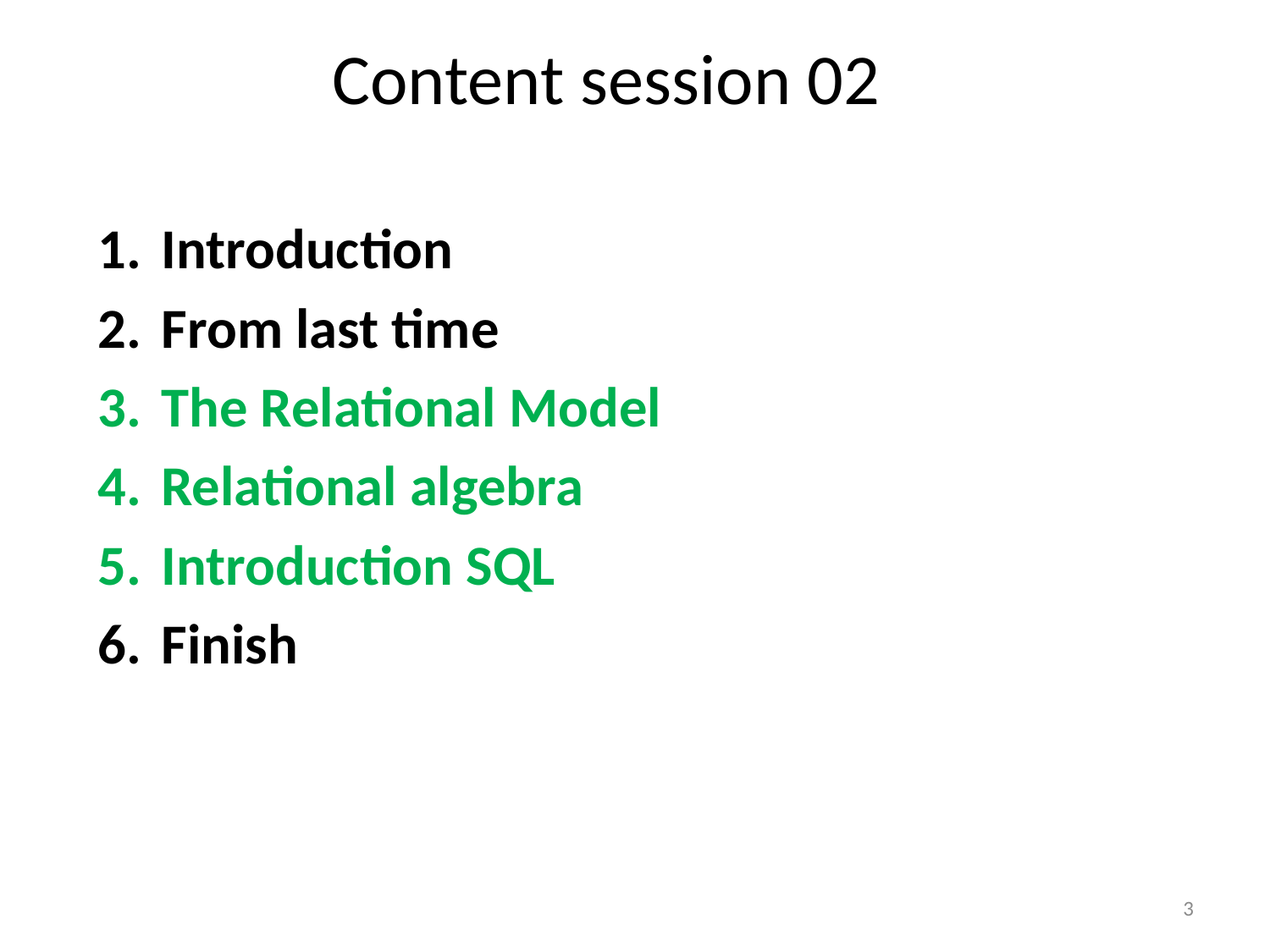

# Content session 02
Introduction
From last time
The Relational Model
Relational algebra
Introduction SQL
Finish

3